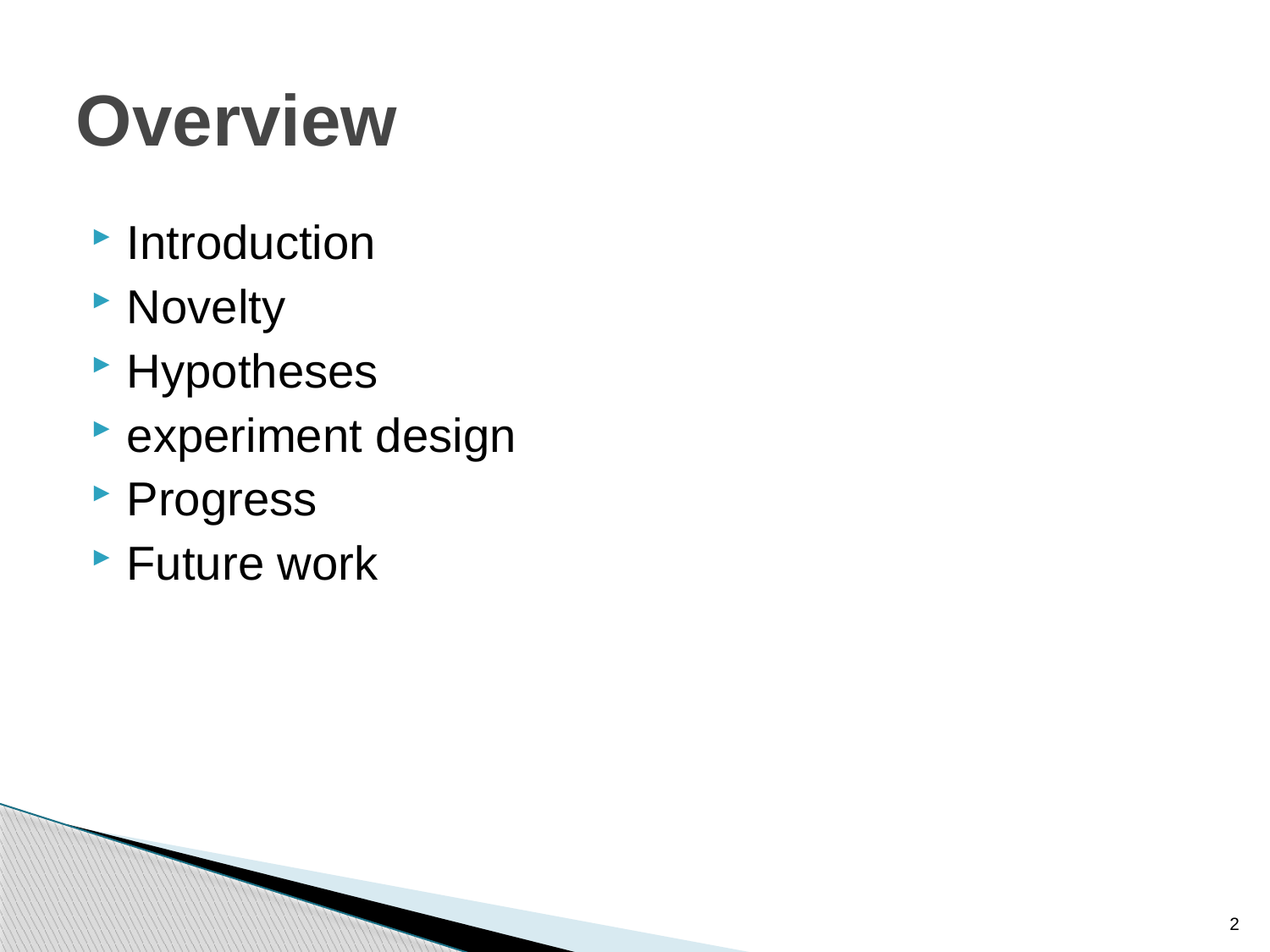

# Overview
Introduction
Novelty
Hypotheses
experiment design
Progress
Future work
2